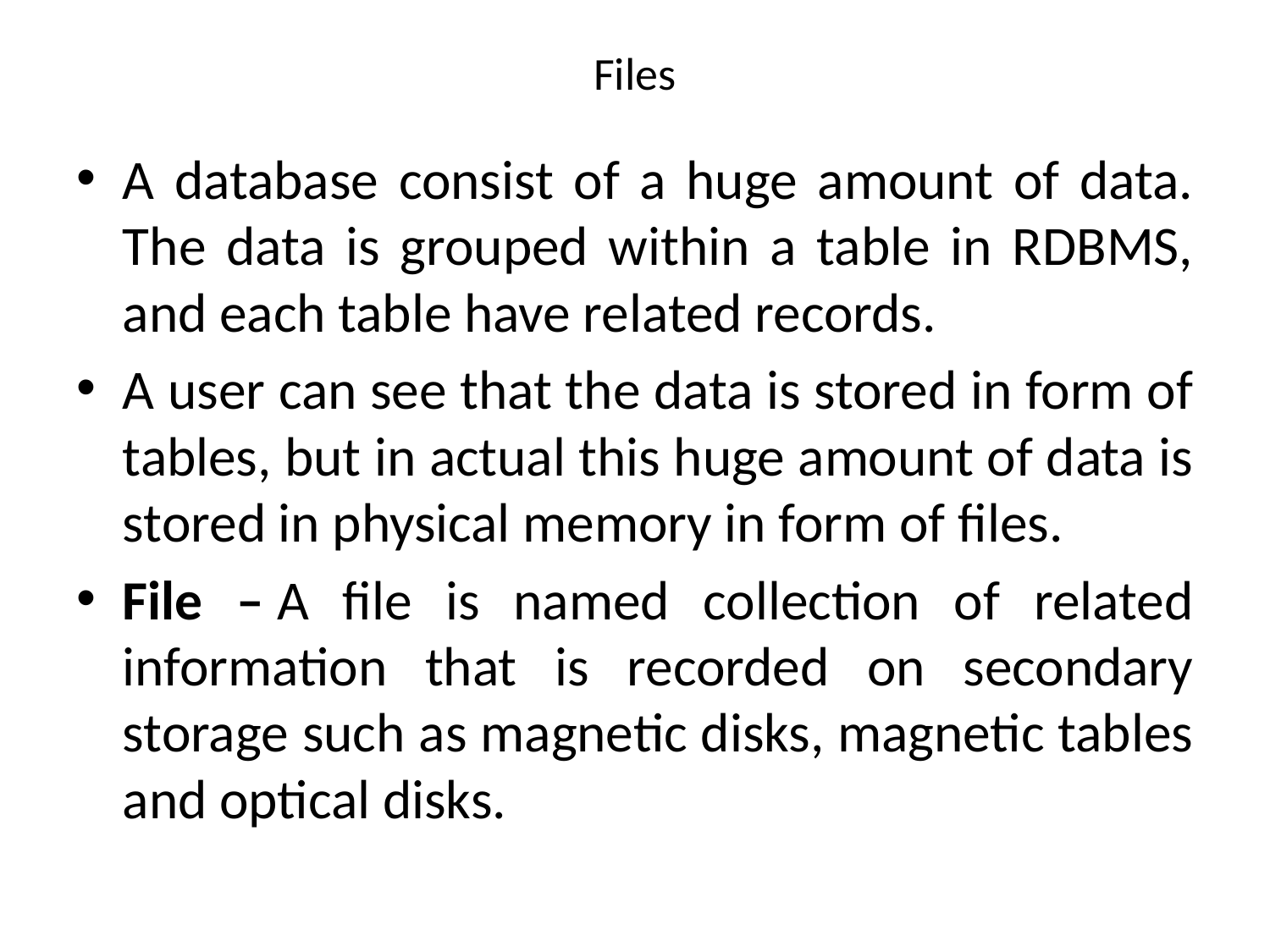

# Files
A database consist of a huge amount of data. The data is grouped within a table in RDBMS, and each table have related records.
A user can see that the data is stored in form of tables, but in actual this huge amount of data is stored in physical memory in form of files.
File – A file is named collection of related information that is recorded on secondary storage such as magnetic disks, magnetic tables and optical disks.